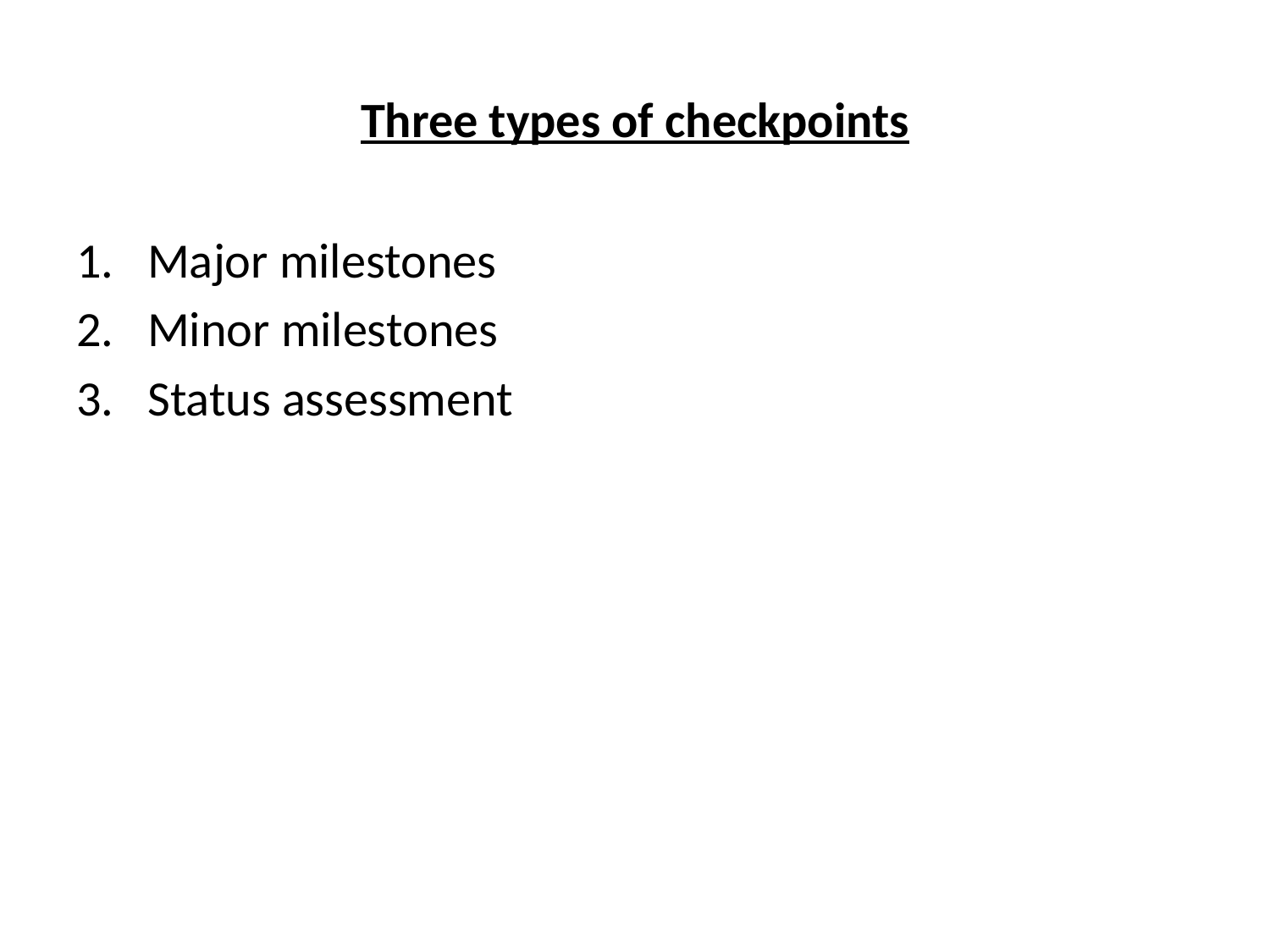

# Three types of checkpoints
Major milestones
Minor milestones
Status assessment